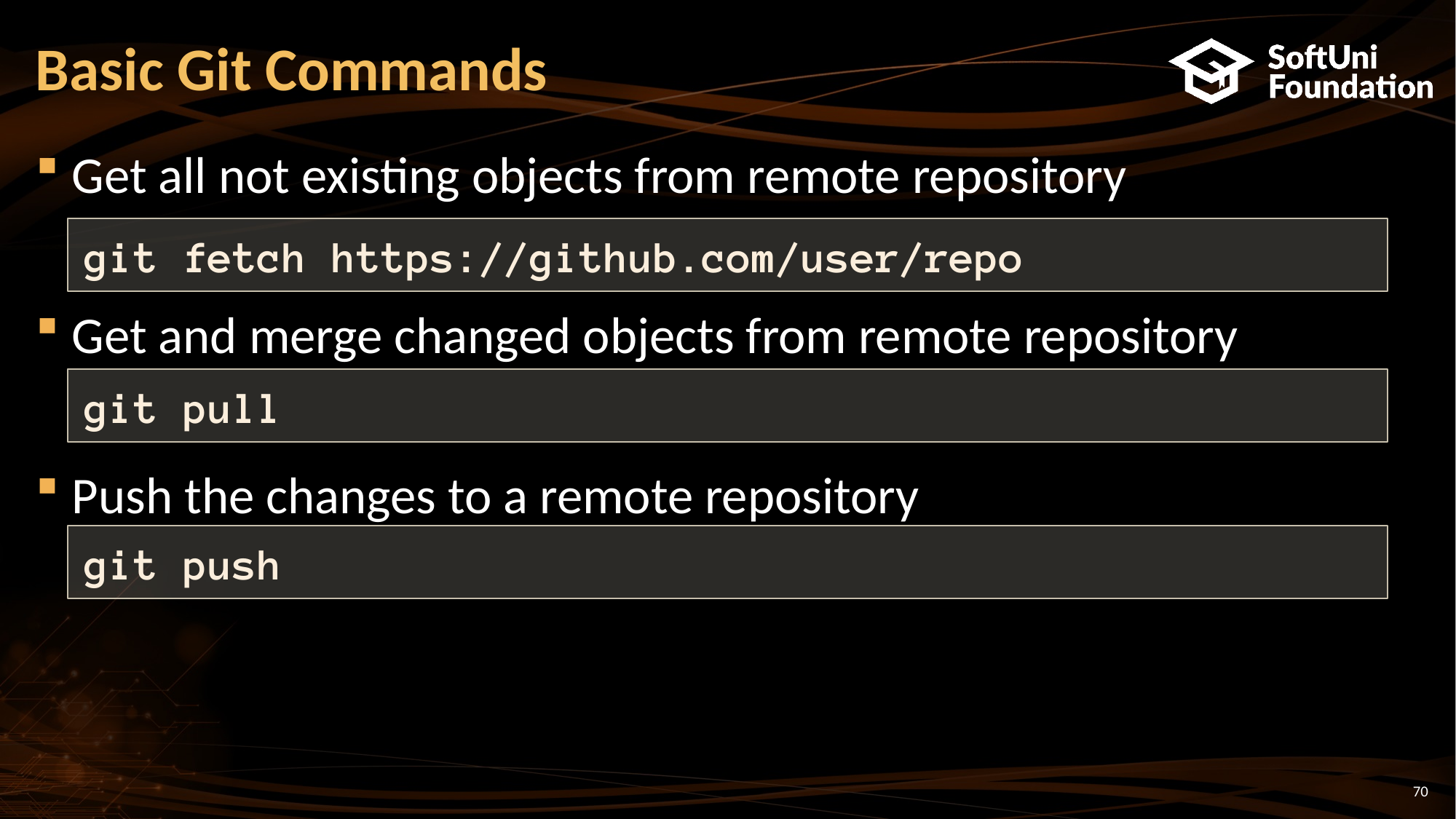

# Basic Git Commands
Get all not existing objects from remote repository

Get and merge changed objects from remote repository

Push the changes to a remote repository

git fetch https://github.com/user/repo
git pull
git push
70